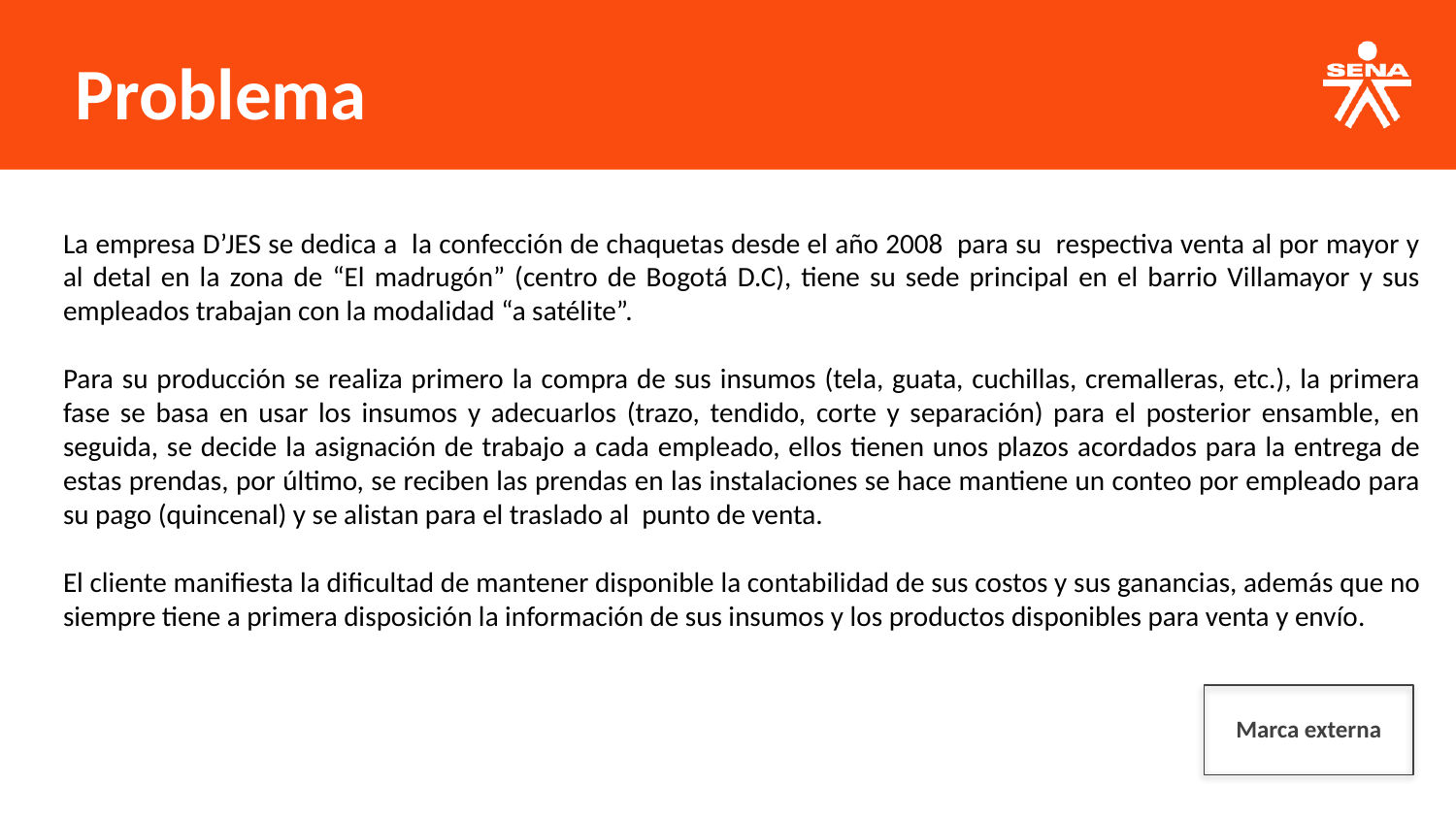

Problema
La empresa D’JES se dedica a  la confección de chaquetas desde el año 2008  para su  respectiva venta al por mayor y al detal en la zona de “El madrugón” (centro de Bogotá D.C), tiene su sede principal en el barrio Villamayor y sus empleados trabajan con la modalidad “a satélite”.

Para su producción se realiza primero la compra de sus insumos (tela, guata, cuchillas, cremalleras, etc.), la primera fase se basa en usar los insumos y adecuarlos (trazo, tendido, corte y separación) para el posterior ensamble, en seguida, se decide la asignación de trabajo a cada empleado, ellos tienen unos plazos acordados para la entrega de estas prendas, por último, se reciben las prendas en las instalaciones se hace mantiene un conteo por empleado para su pago (quincenal) y se alistan para el traslado al  punto de venta.

El cliente manifiesta la dificultad de mantener disponible la contabilidad de sus costos y sus ganancias, además que no siempre tiene a primera disposición la información de sus insumos y los productos disponibles para venta y envío.

Marca externa